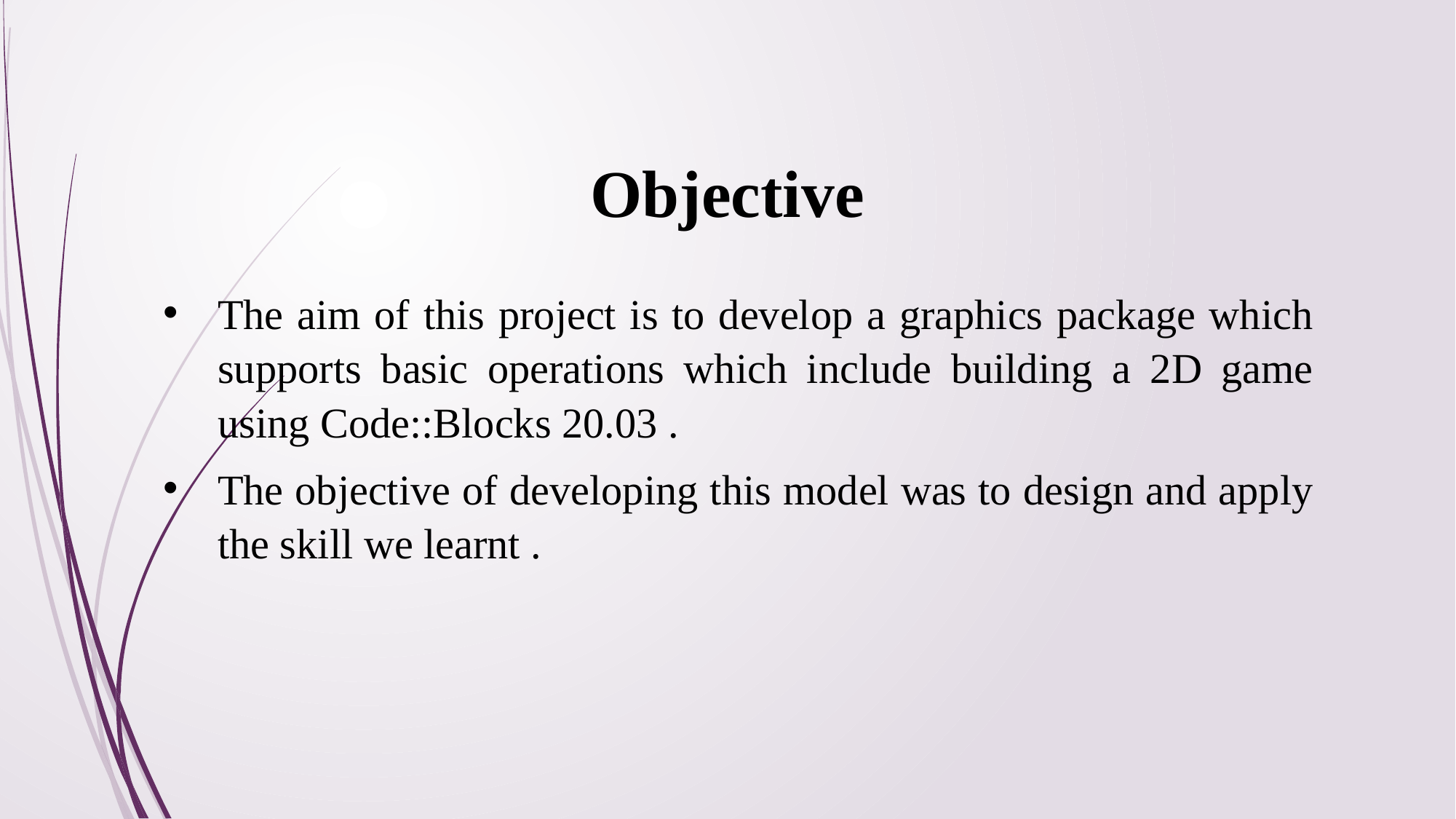

Objective
The aim of this project is to develop a graphics package which supports basic operations which include building a 2D game using Code::Blocks 20.03 .
The objective of developing this model was to design and apply the skill we learnt .